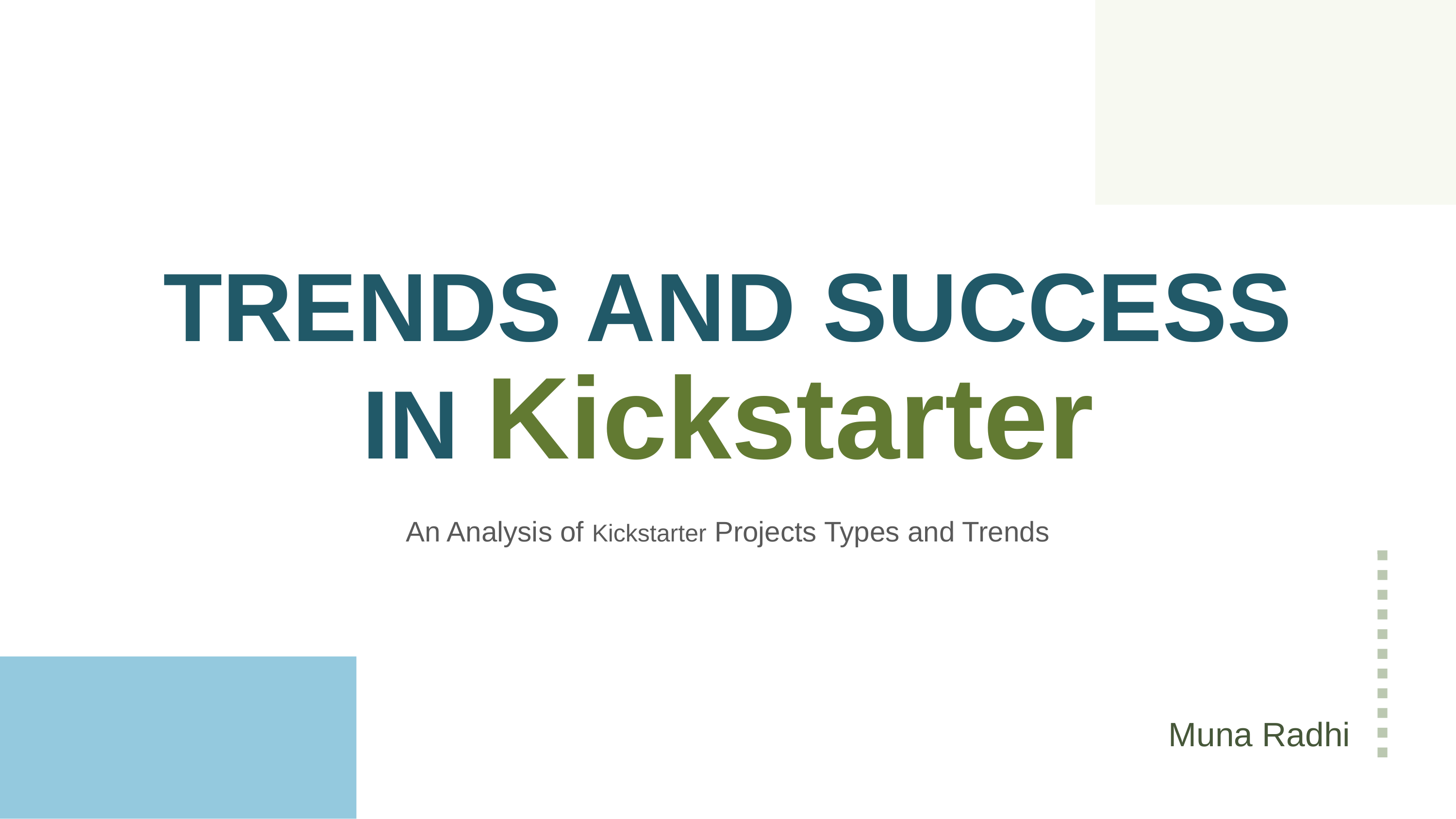

TRENDS AND SUCCESS IN Kickstarter
An Analysis of Kickstarter Projects Types and Trends

Muna Radhi